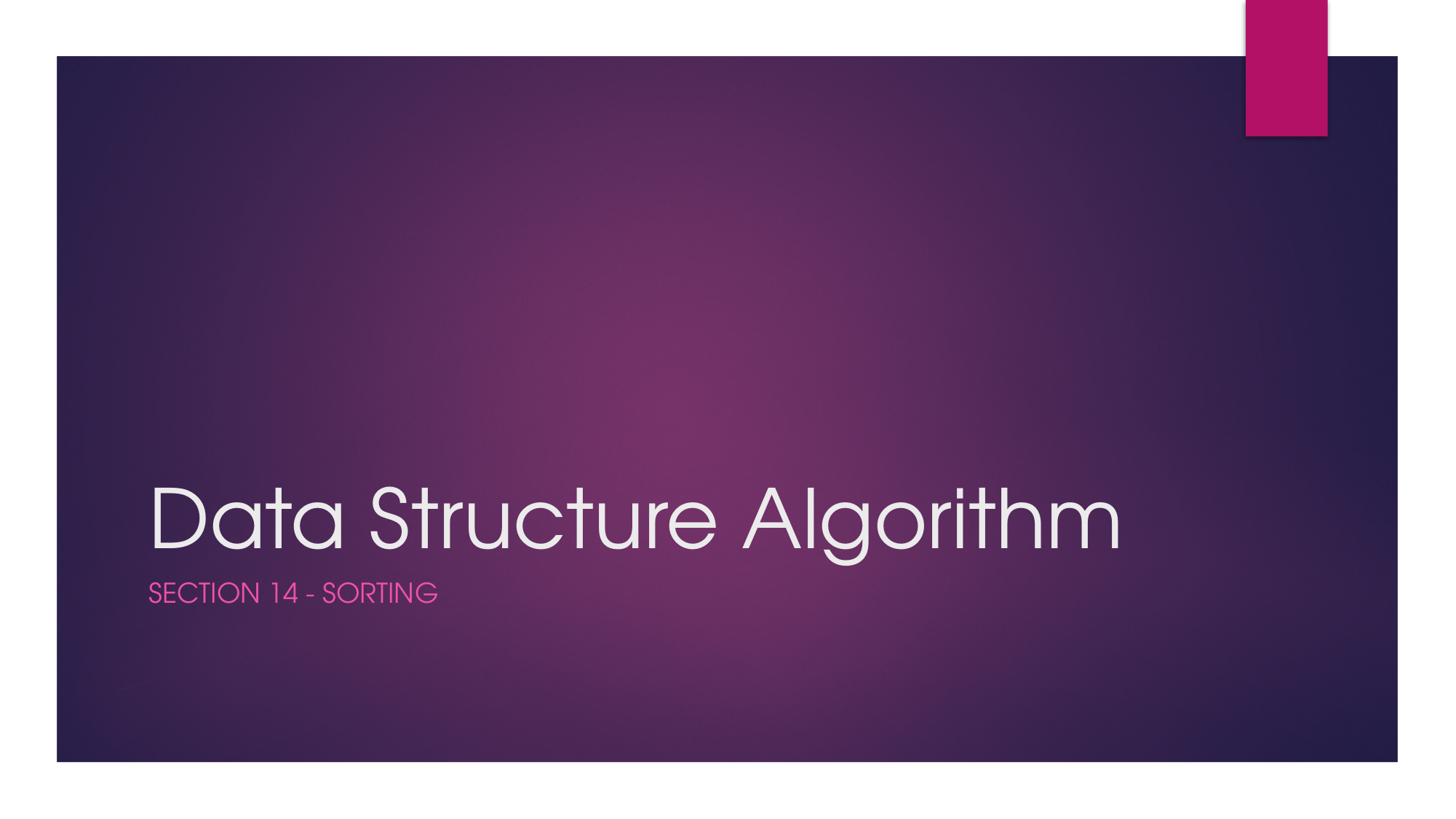

# Data Structure Algorithm
Section 14 - Sorting